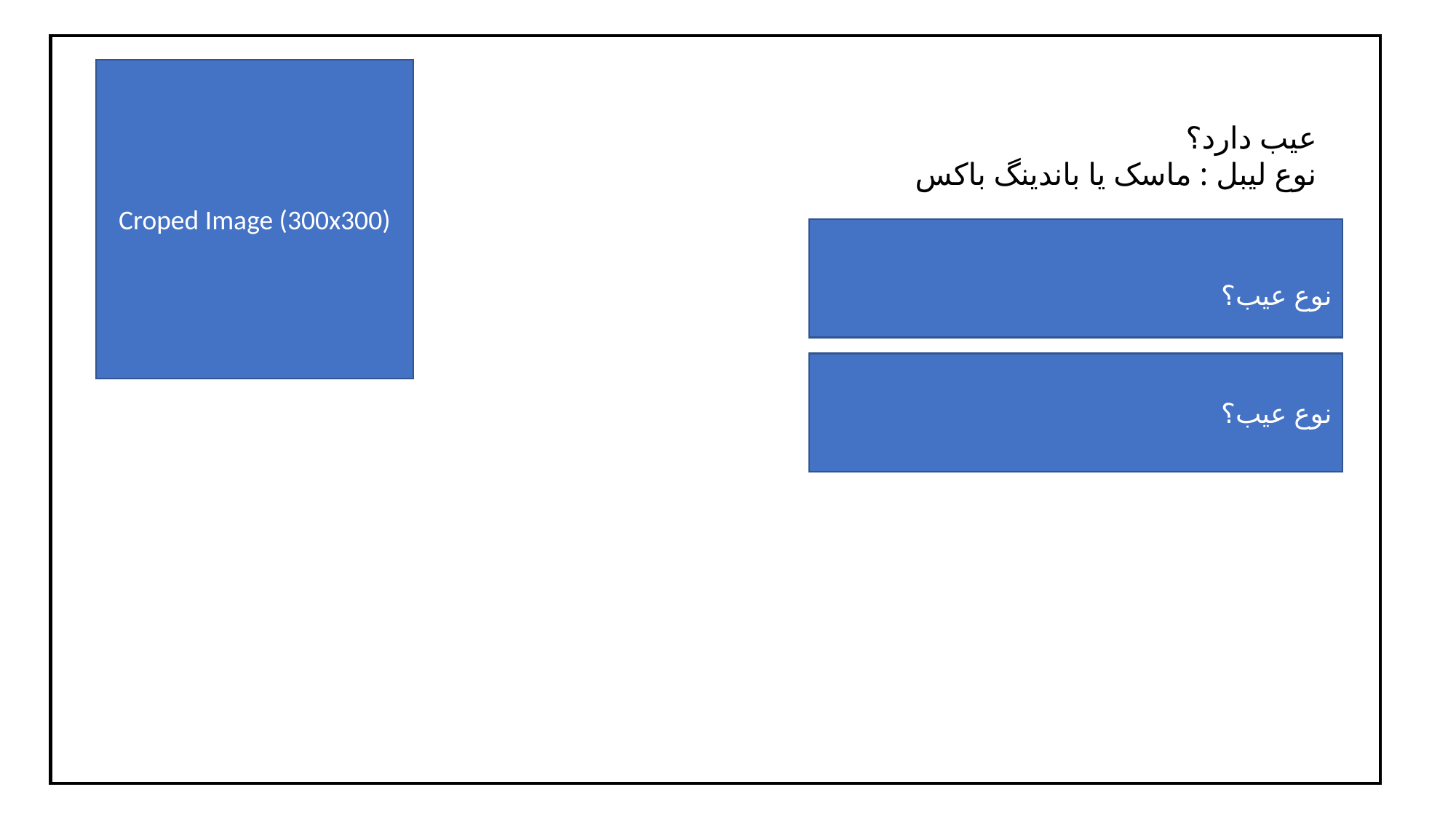

Croped Image (300x300)
عیب دارد؟
نوع لیبل : ماسک یا باندینگ باکس

نوع عیب؟
نوع عیب؟